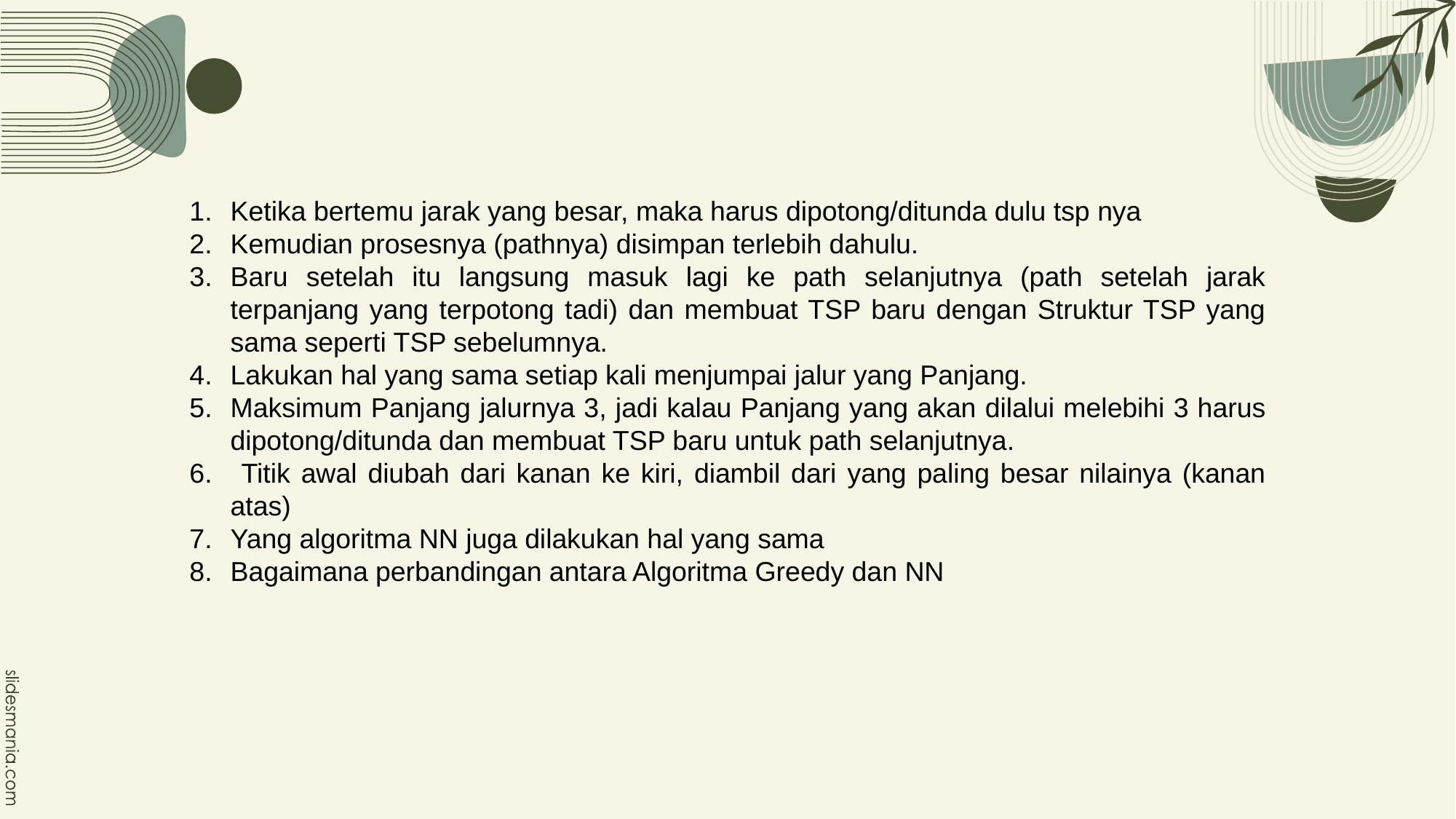

Ketika bertemu jarak yang besar, maka harus dipotong/ditunda dulu tsp nya
Kemudian prosesnya (pathnya) disimpan terlebih dahulu.
Baru setelah itu langsung masuk lagi ke path selanjutnya (path setelah jarak terpanjang yang terpotong tadi) dan membuat TSP baru dengan Struktur TSP yang sama seperti TSP sebelumnya.
Lakukan hal yang sama setiap kali menjumpai jalur yang Panjang.
Maksimum Panjang jalurnya 3, jadi kalau Panjang yang akan dilalui melebihi 3 harus dipotong/ditunda dan membuat TSP baru untuk path selanjutnya.
 Titik awal diubah dari kanan ke kiri, diambil dari yang paling besar nilainya (kanan atas)
Yang algoritma NN juga dilakukan hal yang sama
Bagaimana perbandingan antara Algoritma Greedy dan NN